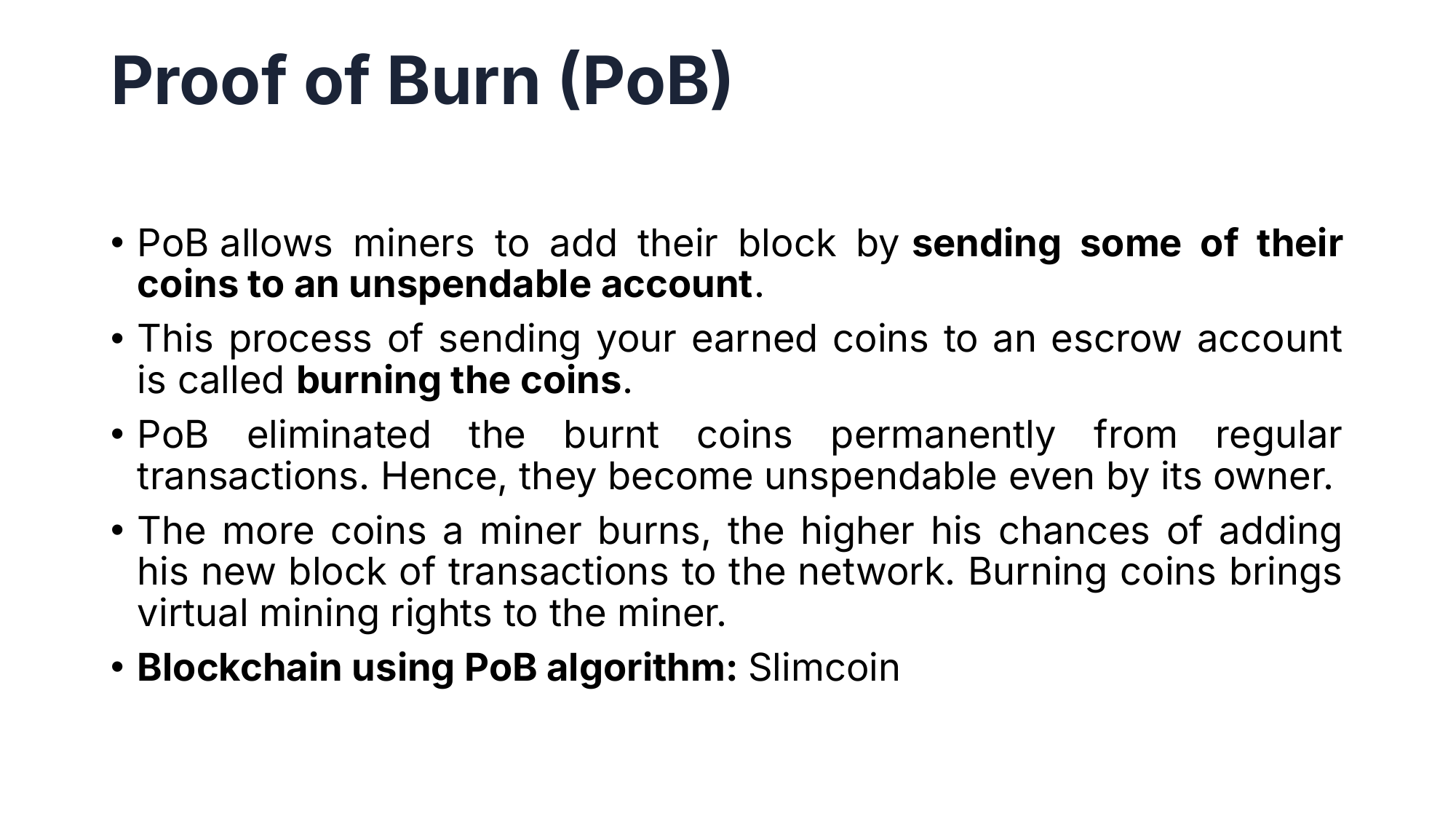

# Proof of Burn (PoB)
PoB allows miners to add their block by sending some of their coins to an unspendable account.
This process of sending your earned coins to an escrow account is called burning the coins.
PoB eliminated the burnt coins permanently from regular transactions. Hence, they become unspendable even by its owner.
The more coins a miner burns, the higher his chances of adding his new block of transactions to the network. Burning coins brings virtual mining rights to the miner.
Blockchain using PoB algorithm: Slimcoin